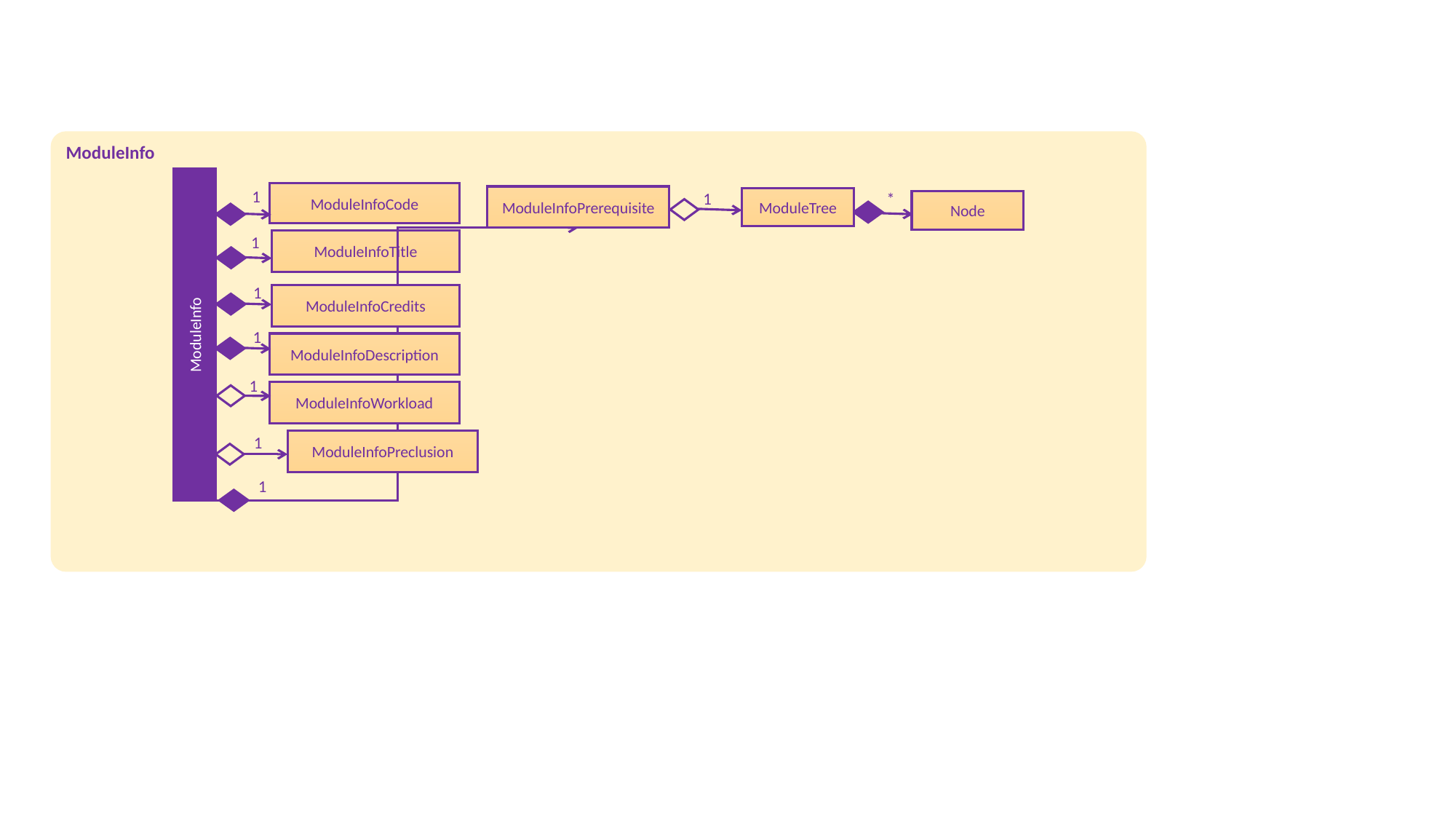

ModuleInfo
ModuleInfoCode
1
ModuleInfoPrerequisite
ModuleTree

ModuleInfoTitle
1
ModuleInfo
1
ModuleInfoCredits
1
ModuleInfoDescription
1
ModuleInfoWorkload
1
1
*
Node

ModuleInfoPreclusion

1